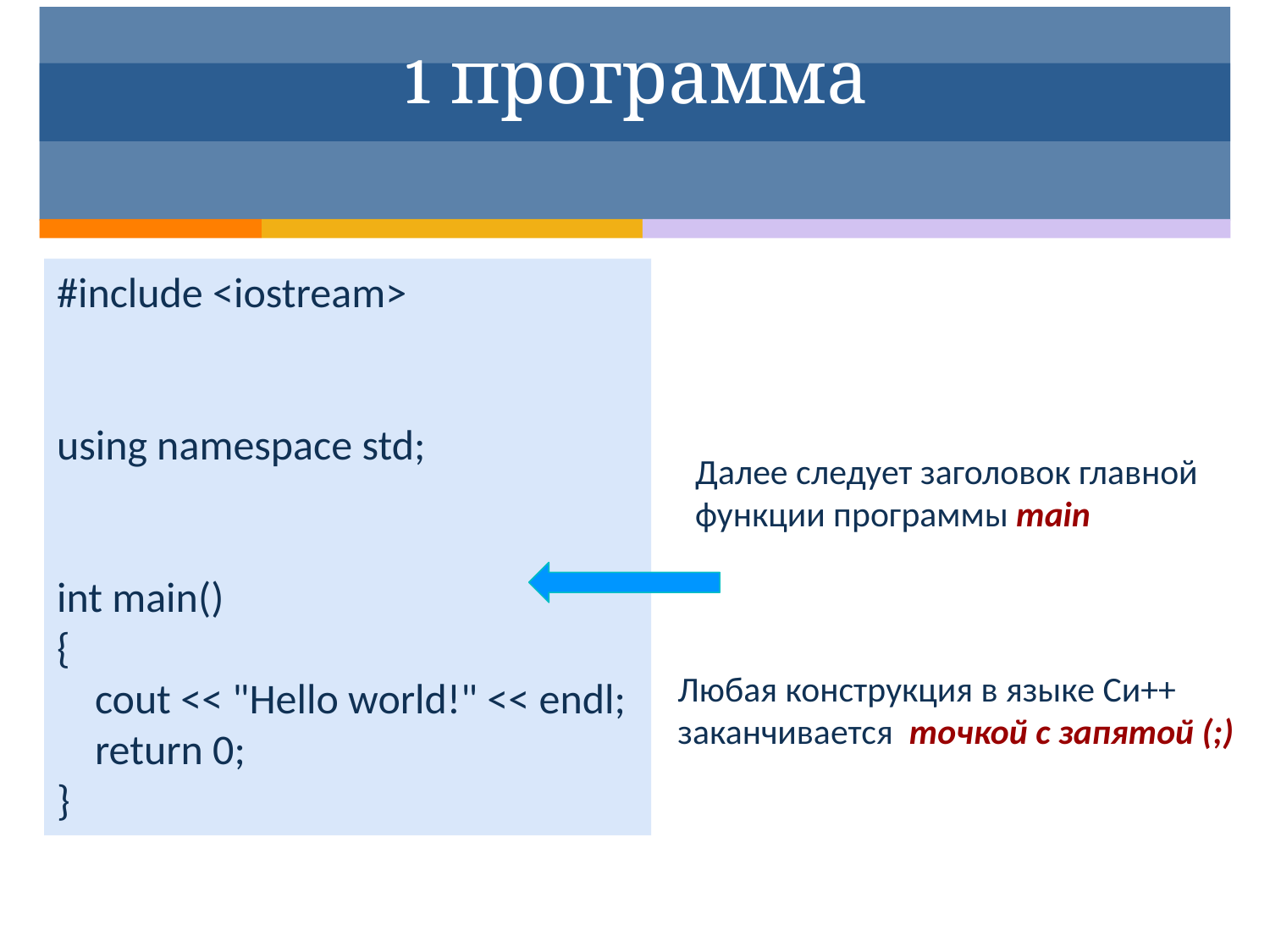

# 1 программа
#include <iostream>

using namespace std;

int main()
{
    cout << "Hello world!" << endl;
    return 0;
}
Далее следует заголовок главной функции программы main

Любая конструкция в языке Си++ заканчивается  точкой с запятой (;)